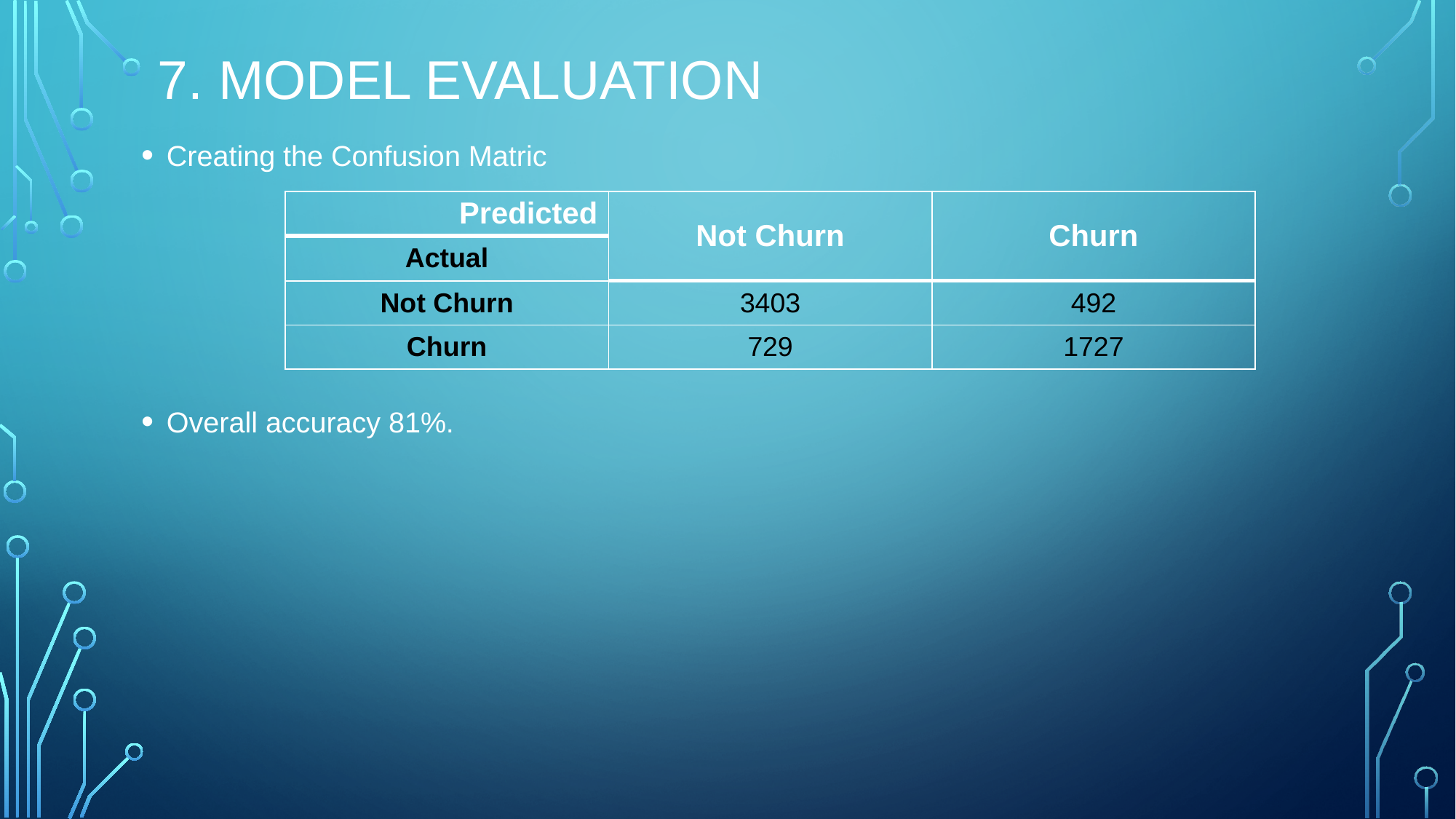

# 7. Model Evaluation
Creating the Confusion Matric

Overall accuracy 81%.
| Predicted | Not Churn | Churn |
| --- | --- | --- |
| Actual |  |  |
| Not Churn | 3403 | 492 |
| Churn | 729 | 1727 |